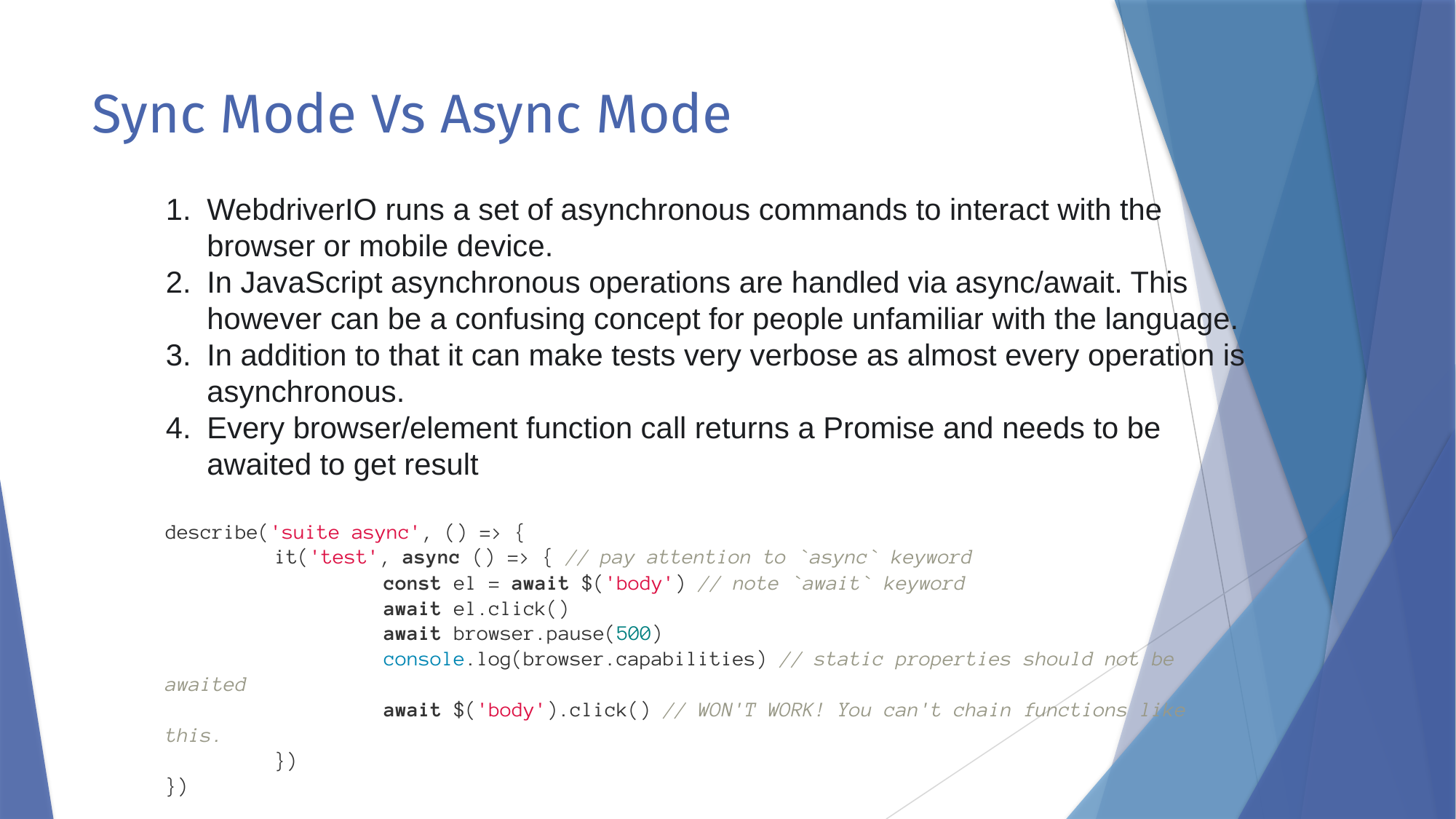

# Sync Mode Vs Async Mode
WebdriverIO runs a set of asynchronous commands to interact with the browser or mobile device.
In JavaScript asynchronous operations are handled via async/await. This however can be a confusing concept for people unfamiliar with the language.
In addition to that it can make tests very verbose as almost every operation is asynchronous.
Every browser/element function call returns a Promise and needs to be awaited to get result

describe('suite async', () => {
	it('test', async () => { // pay attention to `async` keyword
		const el = await $('body') // note `await` keyword
		await el.click()
		await browser.pause(500)
		console.log(browser.capabilities) // static properties should not be awaited
		await $('body').click() // WON'T WORK! You can't chain functions like this.
	})
})

Note : if await is missing here, you'll get `Unhandled promise rejection`